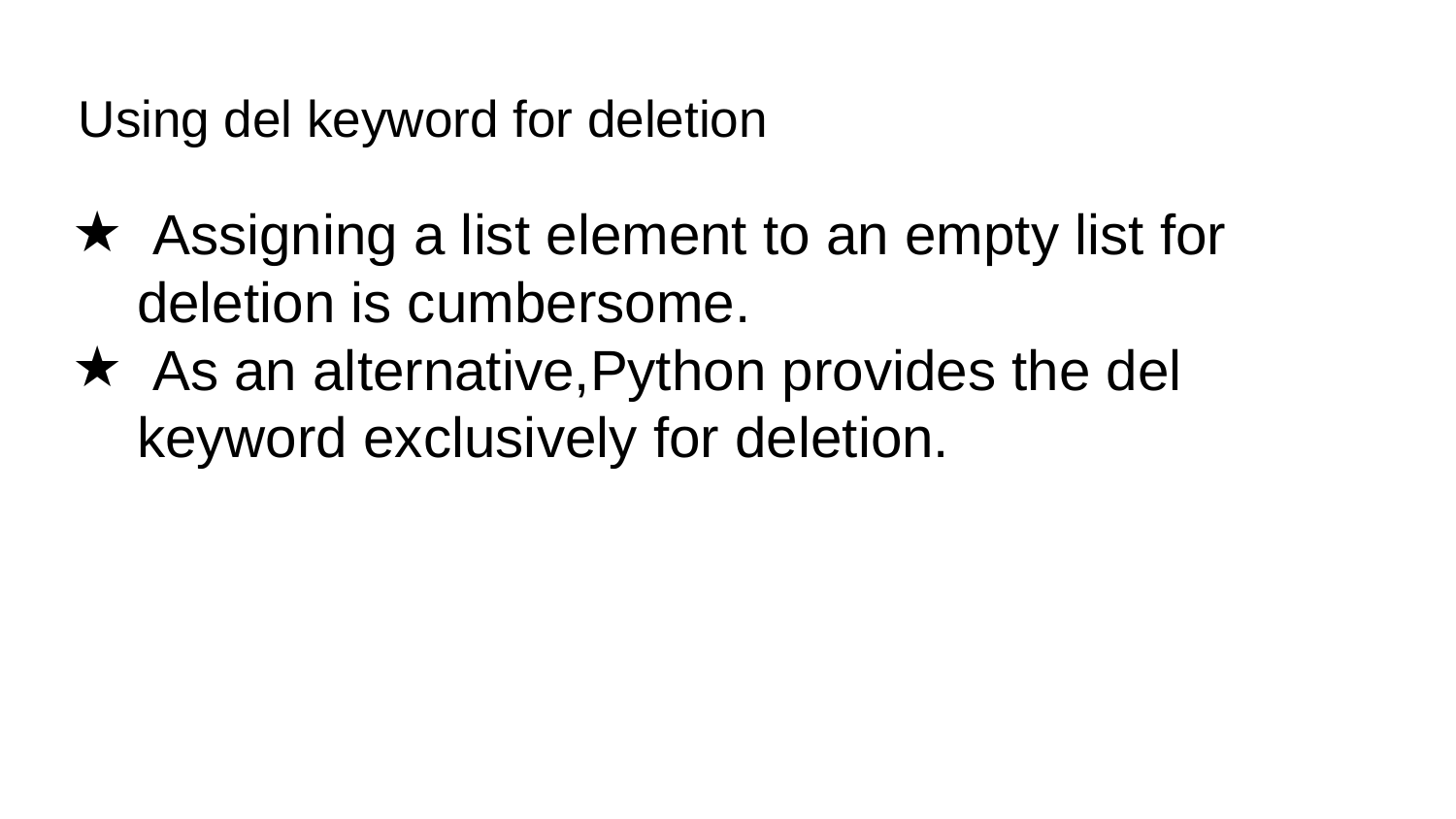

# Using del keyword for deletion
 Assigning a list element to an empty list for deletion is cumbersome.
 As an alternative,Python provides the del keyword exclusively for deletion.